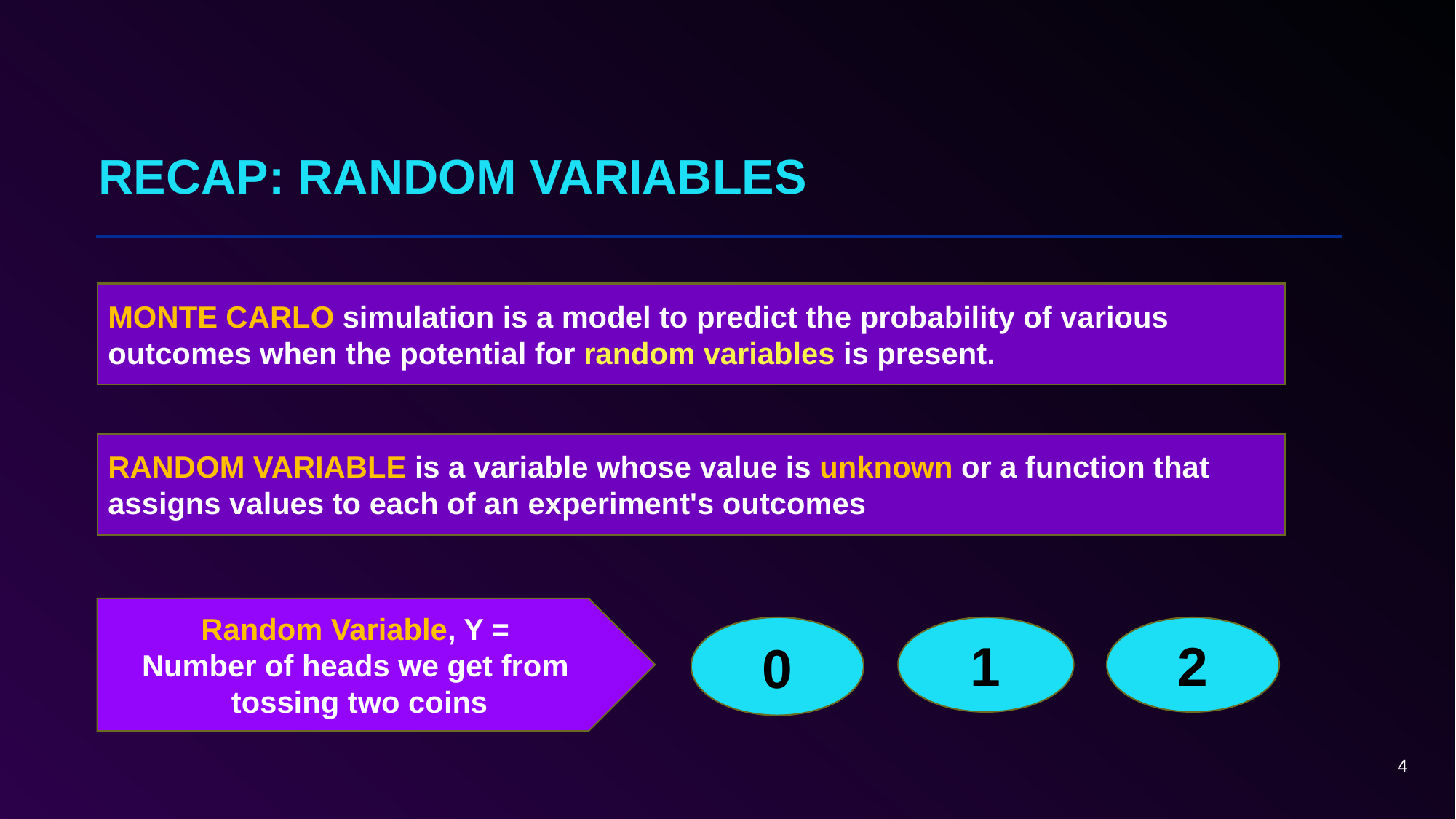

# ReCAP: Random Variables
MONTE CARLO simulation is a model to predict the probability of various outcomes when the potential for random variables is present.
RANDOM VARIABLE is a variable whose value is unknown or a function that assigns values to each of an experiment's outcomes

Random Variable, Y =
Number of heads we get from
tossing two coins
1
2
0
4